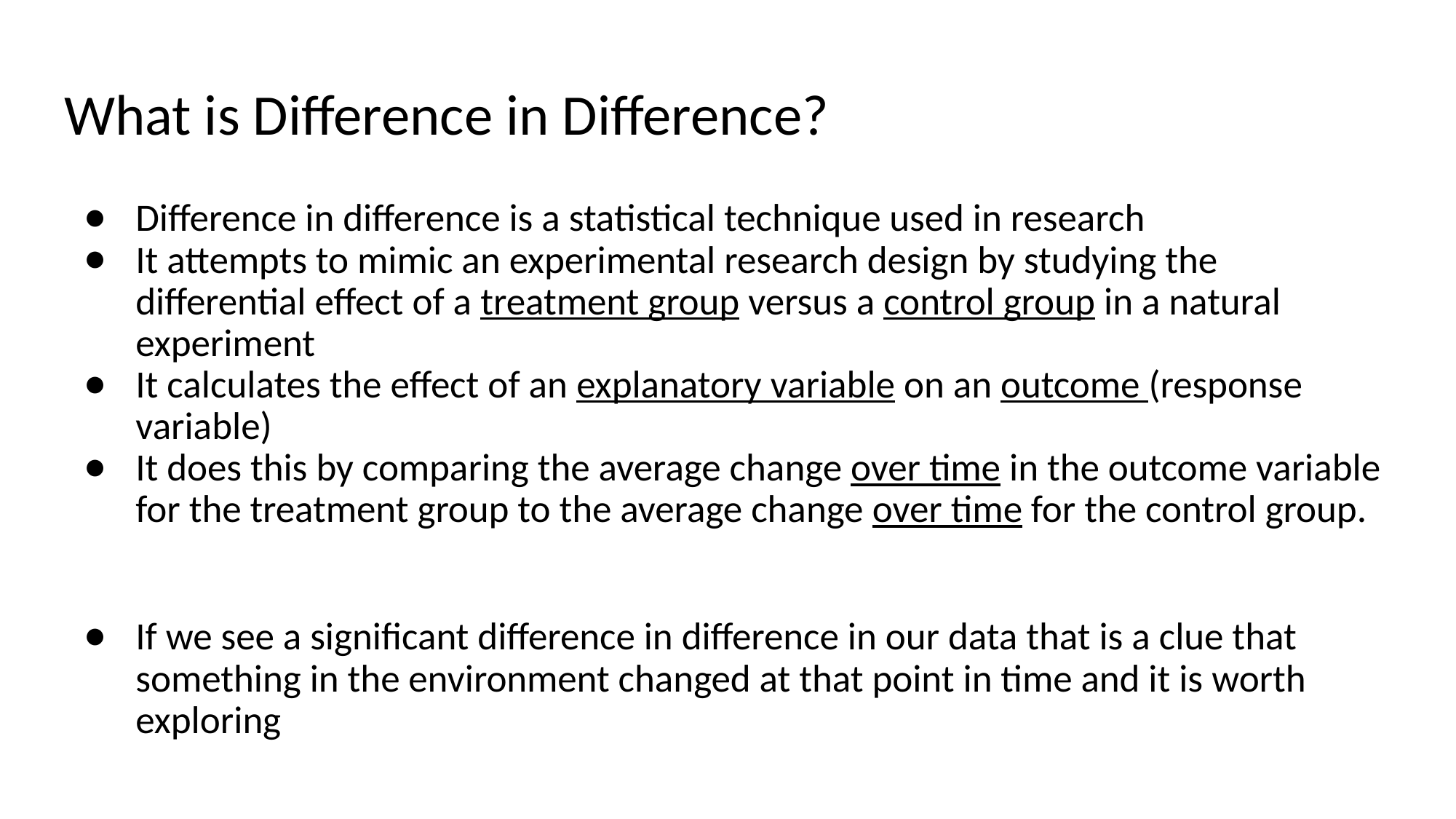

# What is Difference in Difference?
Difference in difference is a statistical technique used in research
It attempts to mimic an experimental research design by studying the differential effect of a treatment group versus a control group in a natural experiment
It calculates the effect of an explanatory variable on an outcome (response variable)
It does this by comparing the average change over time in the outcome variable for the treatment group to the average change over time for the control group.

If we see a significant difference in difference in our data that is a clue that something in the environment changed at that point in time and it is worth exploring